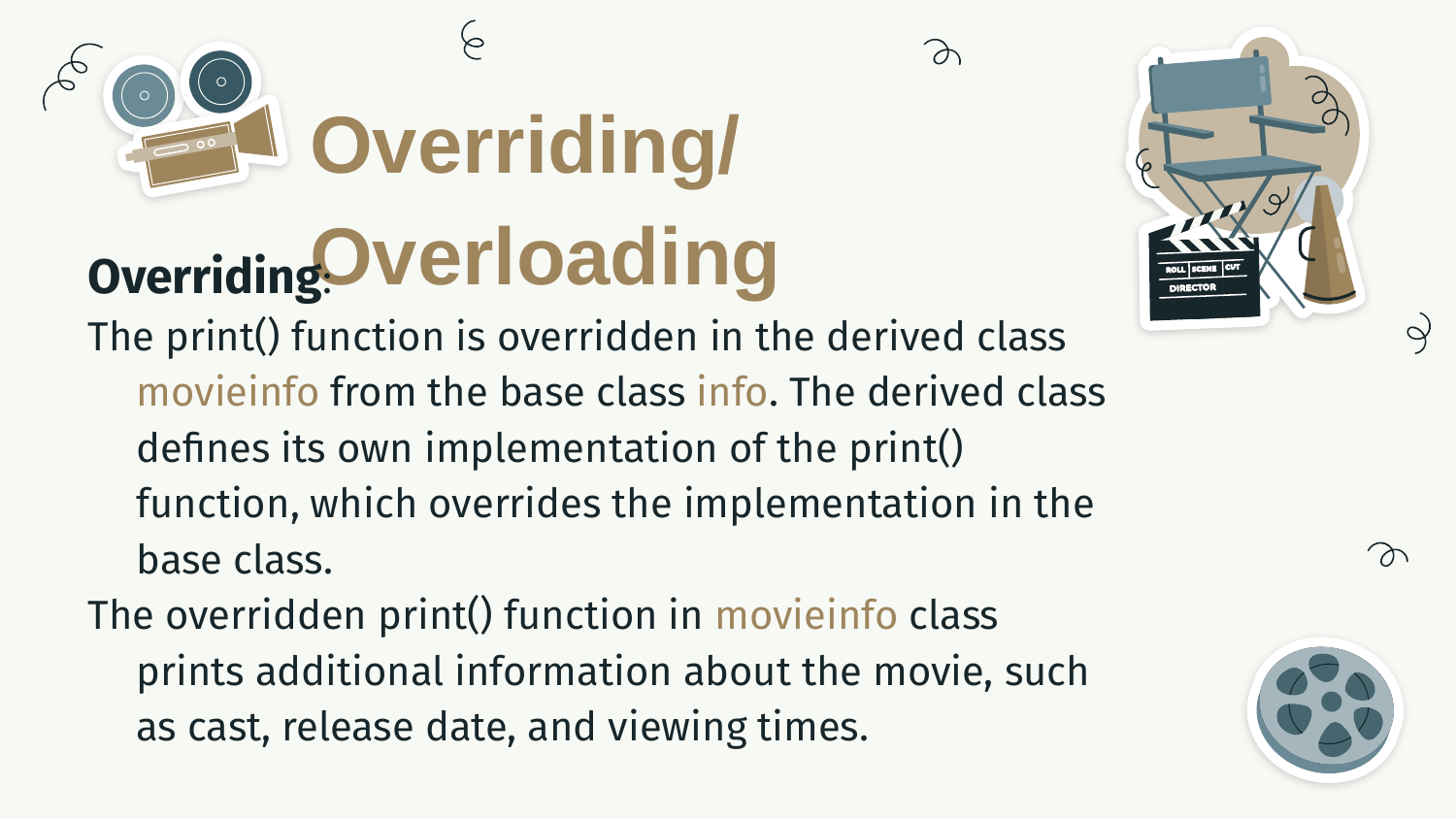

Overriding/Overloading

Overriding:
The print() function is overridden in the derived class movieinfo from the base class info. The derived class defines its own implementation of the print() function, which overrides the implementation in the base class.
The overridden print() function in movieinfo class prints additional information about the movie, such as cast, release date, and viewing times.